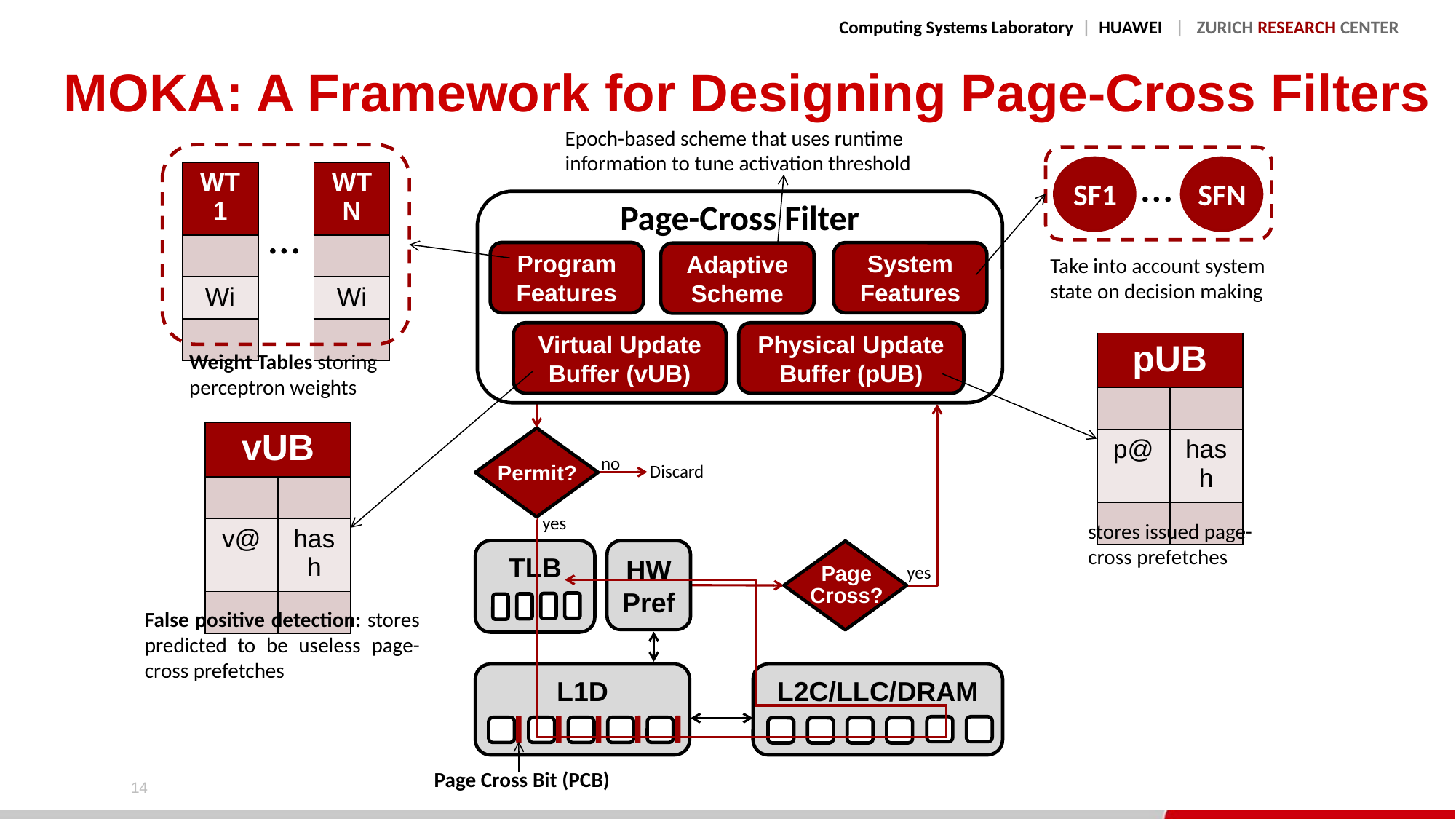

# MOKA: A Framework for Designing Page-Cross Filters
Epoch-based scheme that uses runtime information to tune activation threshold

…

| WT1 |
| --- |
|  |
| Wi |
|  |
| WTN |
| --- |
|  |
| Wi |
|  |
SFN
SF1
Page-Cross Filter

…
Program Features
System Features
Adaptive
Scheme
Take into account system state on decision making
Virtual Update Buffer (vUB)
Physical Update Buffer (pUB)
| pUB |  |
| --- | --- |
|  |  |
| p@ | hash |
|  |  |
Weight Tables storing perceptron weights
| vUB |  |
| --- | --- |
|  |  |
| v@ | hash |
|  |  |

no
Permit?
Discard
yes
stores issued page-cross prefetches
TLB
HW
Pref

Page
yes
Cross?

False positive detection: stores predicted to be useless page-cross prefetches
L1D
L2C/LLC/DRAM

Page Cross Bit (PCB)